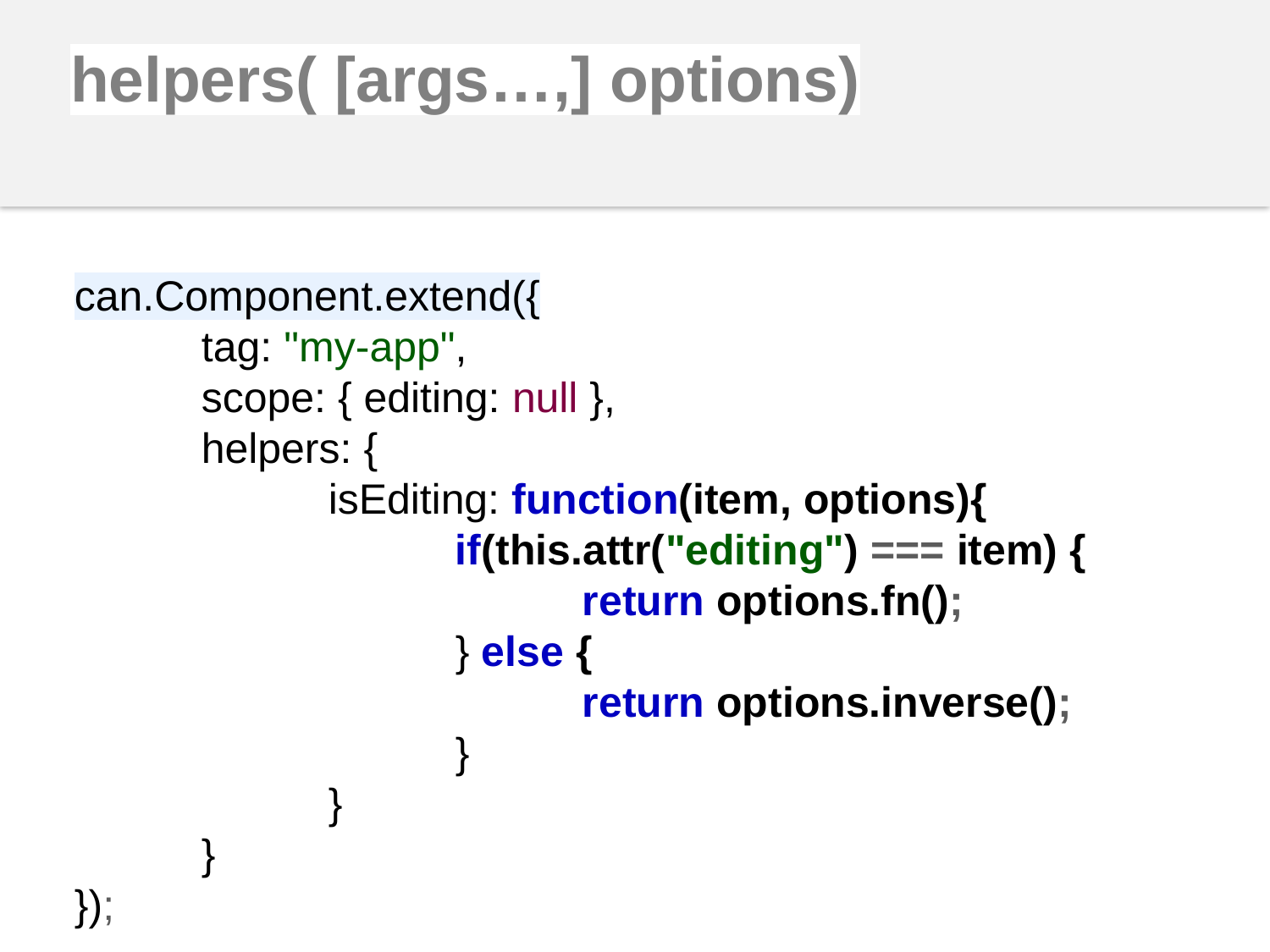

helpers( [args…,] options)
can.Component.extend({
	tag: "my-app",
	scope: { editing: null },
	helpers: {
		isEditing: function(item, options){
			if(this.attr("editing") === item) {
				return options.fn();
			} else {
				return options.inverse();
			}
		}
	}
});